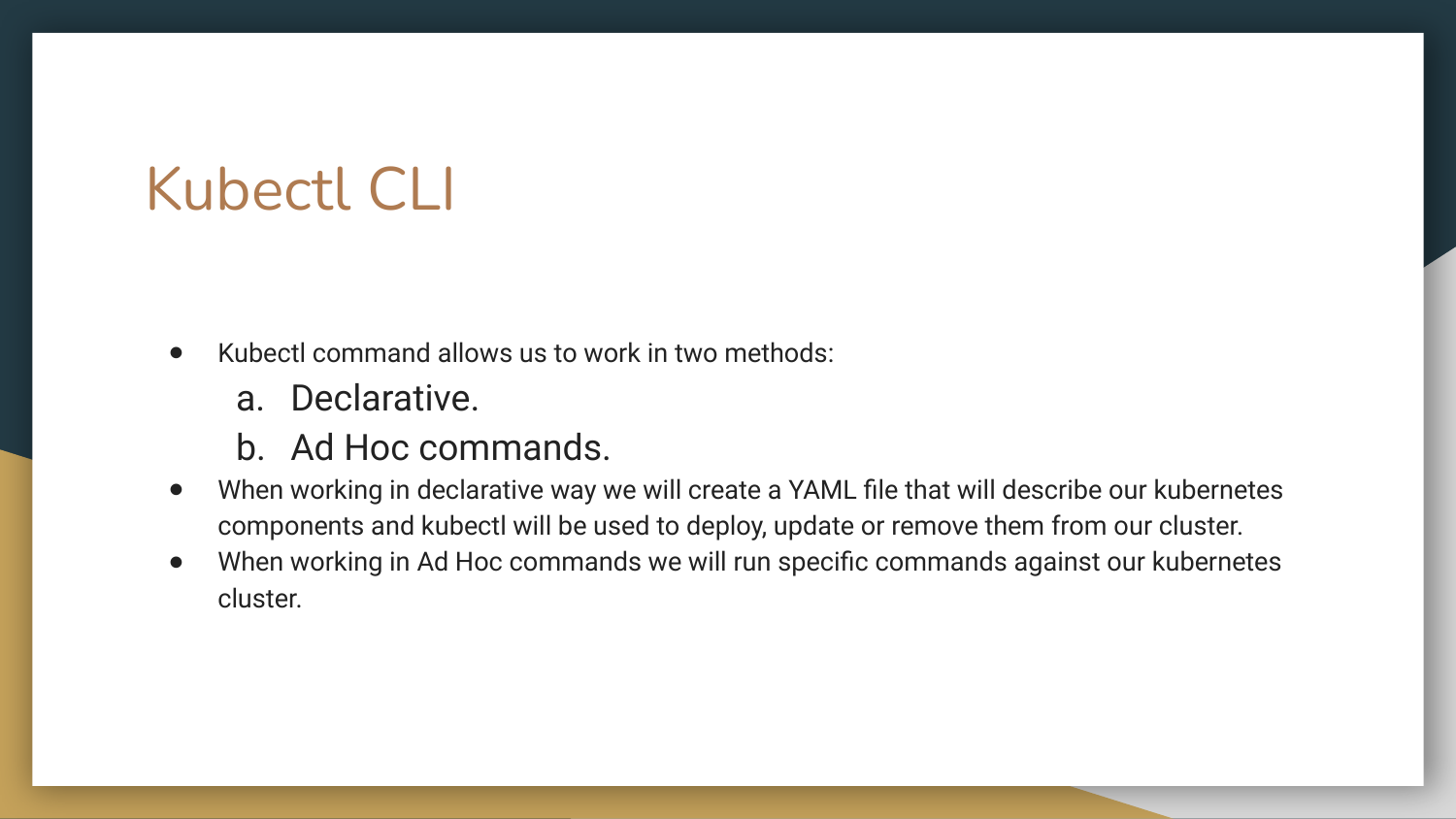

# Kubectl CLI

Kubectl command allows us to work in two methods:
Declarative.
Ad Hoc commands.
When working in declarative way we will create a YAML file that will describe our kubernetes components and kubectl will be used to deploy, update or remove them from our cluster.
When working in Ad Hoc commands we will run specific commands against our kubernetes cluster.